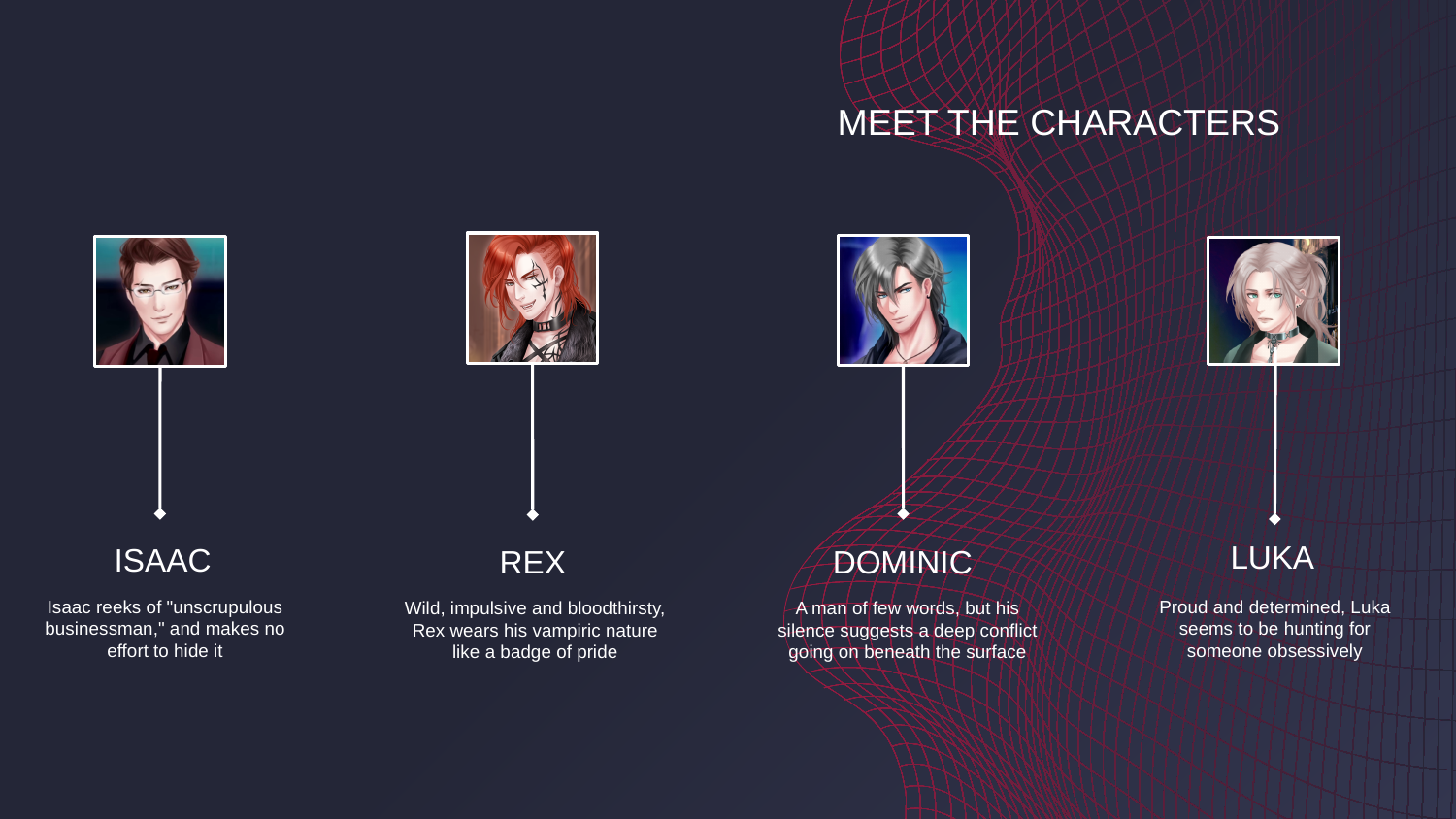

MEET THE CHARACTERS

LUKA
# ISAAC
REX
DOMINIC
Isaac reeks of "unscrupulous businessman," and makes no effort to hide it

Proud and determined, Luka seems to be hunting for someone obsessively
Wild, impulsive and bloodthirsty, Rex wears his vampiric nature like a badge of pride

A man of few words, but his silence suggests a deep conflict going on beneath the surface